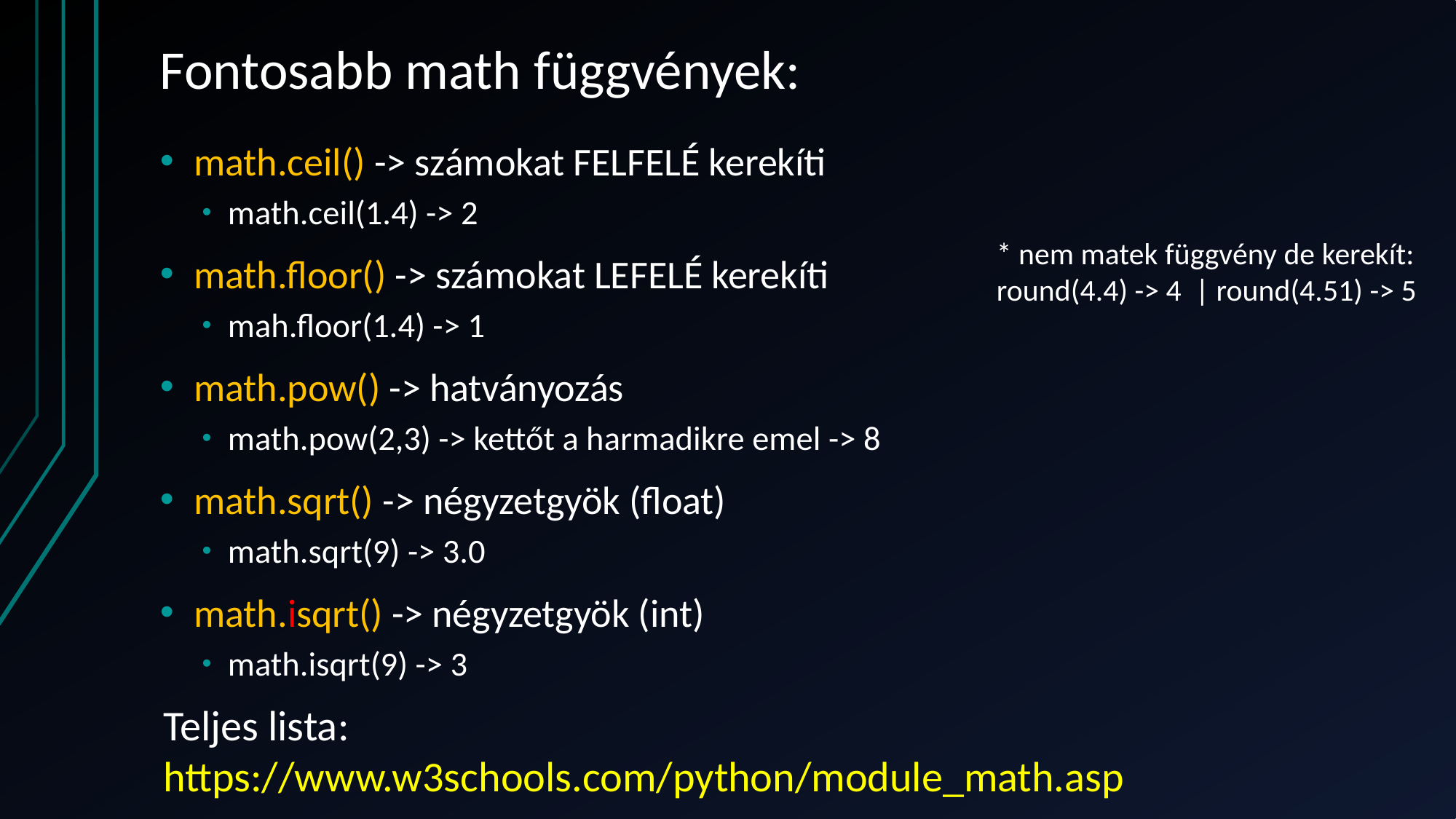

# Fontosabb math függvények:
math.ceil() -> számokat FELFELÉ kerekíti
math.ceil(1.4) -> 2
math.floor() -> számokat LEFELÉ kerekíti
mah.floor(1.4) -> 1
math.pow() -> hatványozás
math.pow(2,3) -> kettőt a harmadikre emel -> 8
math.sqrt() -> négyzetgyök (float)
math.sqrt(9) -> 3.0
math.isqrt() -> négyzetgyök (int)
math.isqrt(9) -> 3
* nem matek függvény de kerekít:
round(4.4) -> 4  | round(4.51) -> 5
Teljes lista:
https://www.w3schools.com/python/module_math.asp